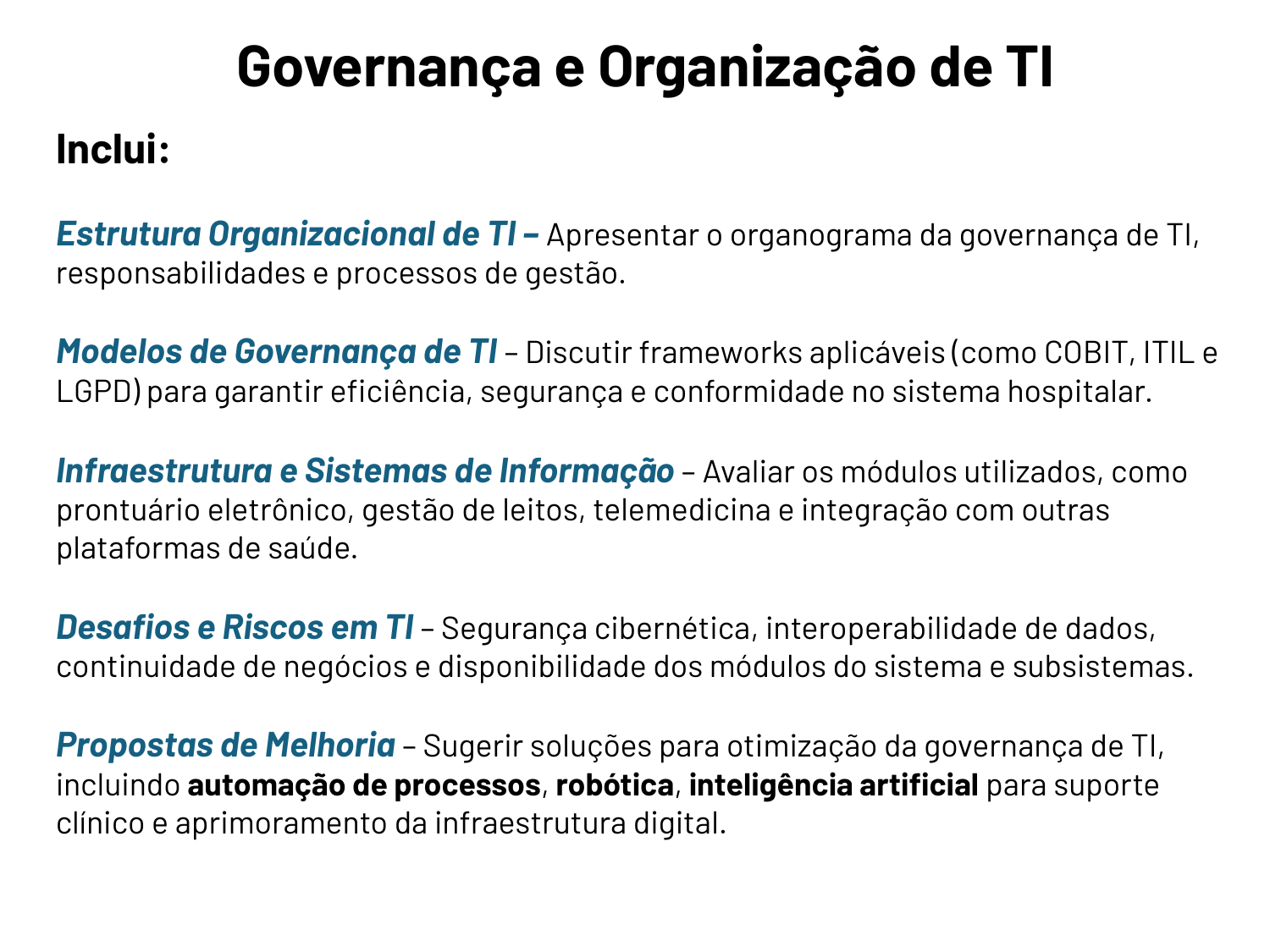

# Governança e Organização de TI
Inclui:

Estrutura Organizacional de TI – Apresentar o organograma da governança de TI, responsabilidades e processos de gestão.

Modelos de Governança de TI – Discutir frameworks aplicáveis (como COBIT, ITIL e LGPD) para garantir eficiência, segurança e conformidade no sistema hospitalar.

Infraestrutura e Sistemas de Informação – Avaliar os módulos utilizados, como prontuário eletrônico, gestão de leitos, telemedicina e integração com outras plataformas de saúde.

Desafios e Riscos em TI – Segurança cibernética, interoperabilidade de dados, continuidade de negócios e disponibilidade dos módulos do sistema e subsistemas.

Propostas de Melhoria – Sugerir soluções para otimização da governança de TI, incluindo automação de processos, robótica, inteligência artificial para suporte clínico e aprimoramento da infraestrutura digital.